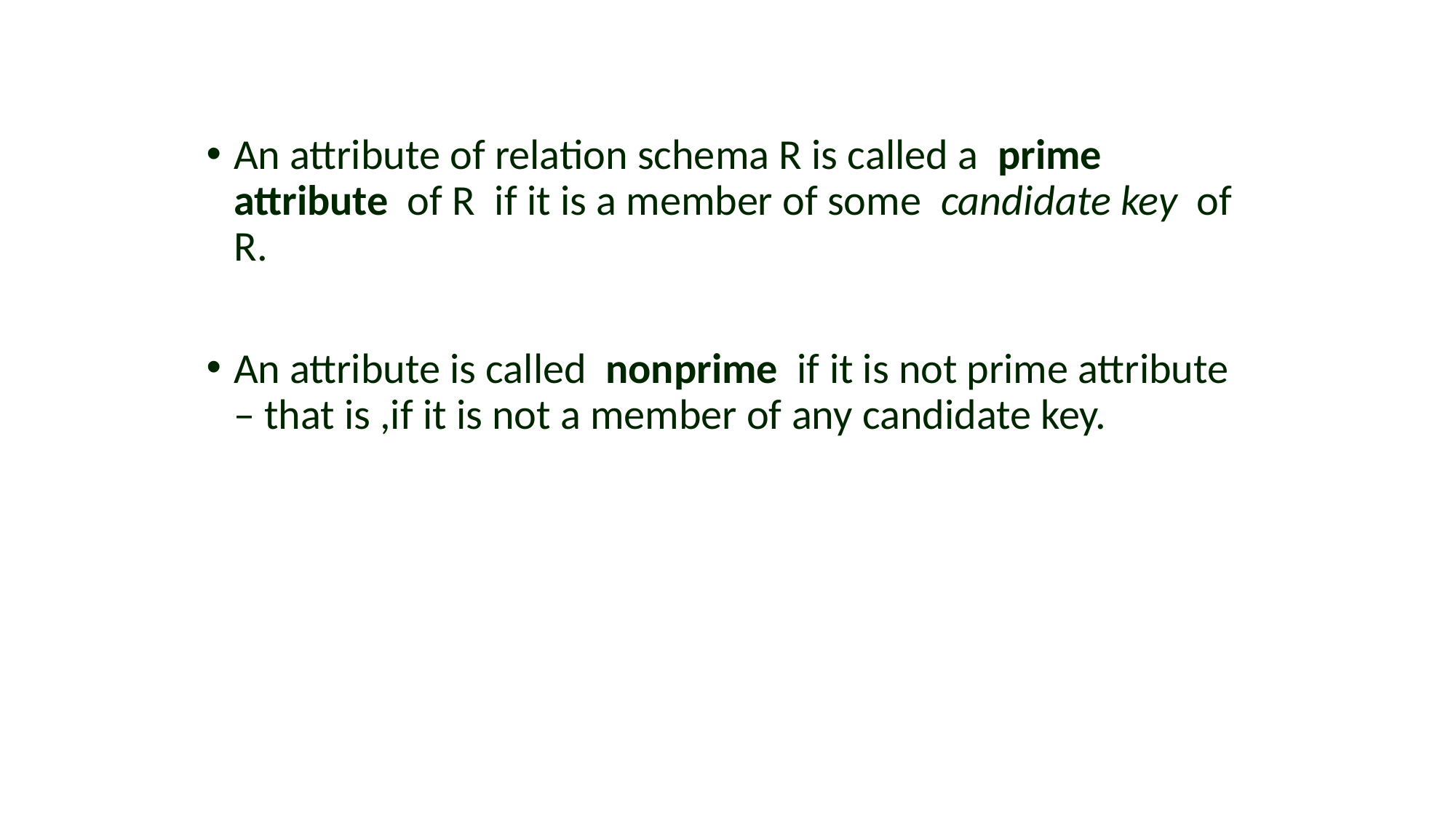

#
An attribute of relation schema R is called a  prime attribute  of R  if it is a member of some  candidate key  of R.

An attribute is called  nonprime  if it is not prime attribute – that is ,if it is not a member of any candidate key.